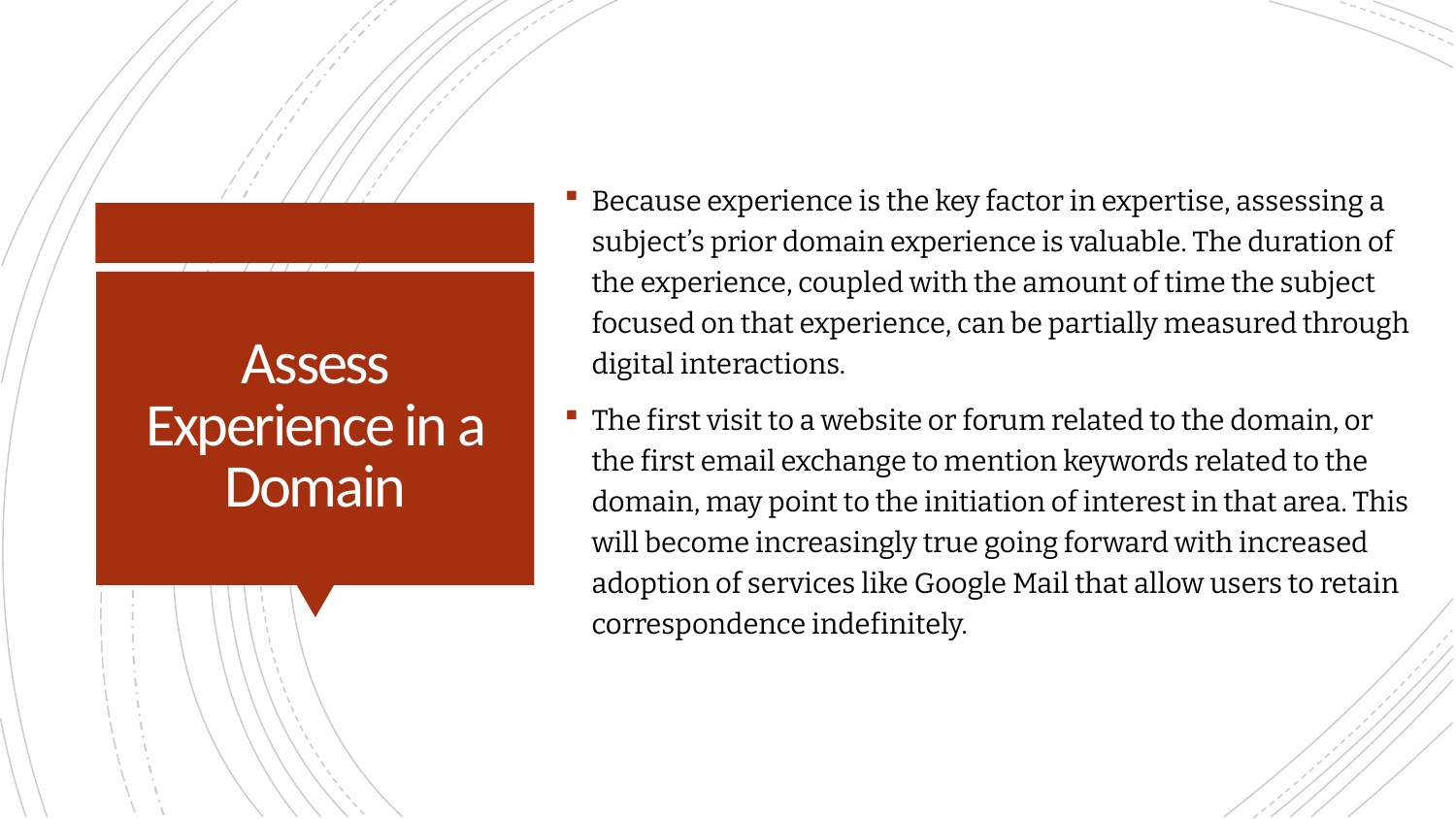

Because experience is the key factor in expertise, assessing a subject’s prior domain experience is valuable. The duration of the experience, coupled with the amount of time the subject focused on that experience, can be partially measured through digital interactions.
The first visit to a website or forum related to the domain, or the first email exchange to mention keywords related to the domain, may point to the initiation of interest in that area. This will become increasingly true going forward with increased adoption of services like Google Mail that allow users to retain correspondence indefinitely.
# Assess Experience in a Domain